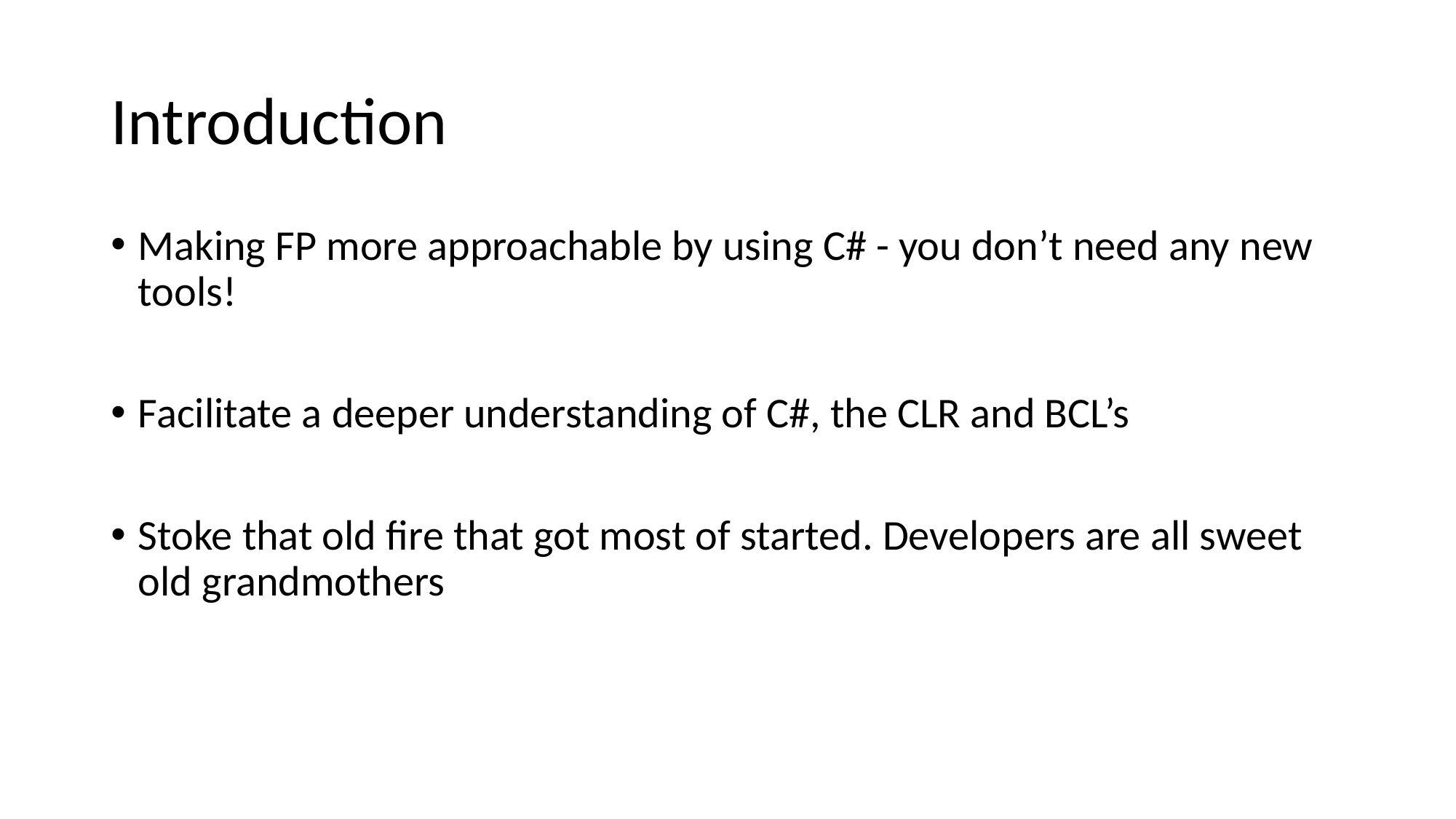

# Introduction
Making FP more approachable by using C# - you don’t need any new tools!

Facilitate a deeper understanding of C#, the CLR and BCL’s

Stoke that old fire that got most of started. Developers are all sweet old grandmothers